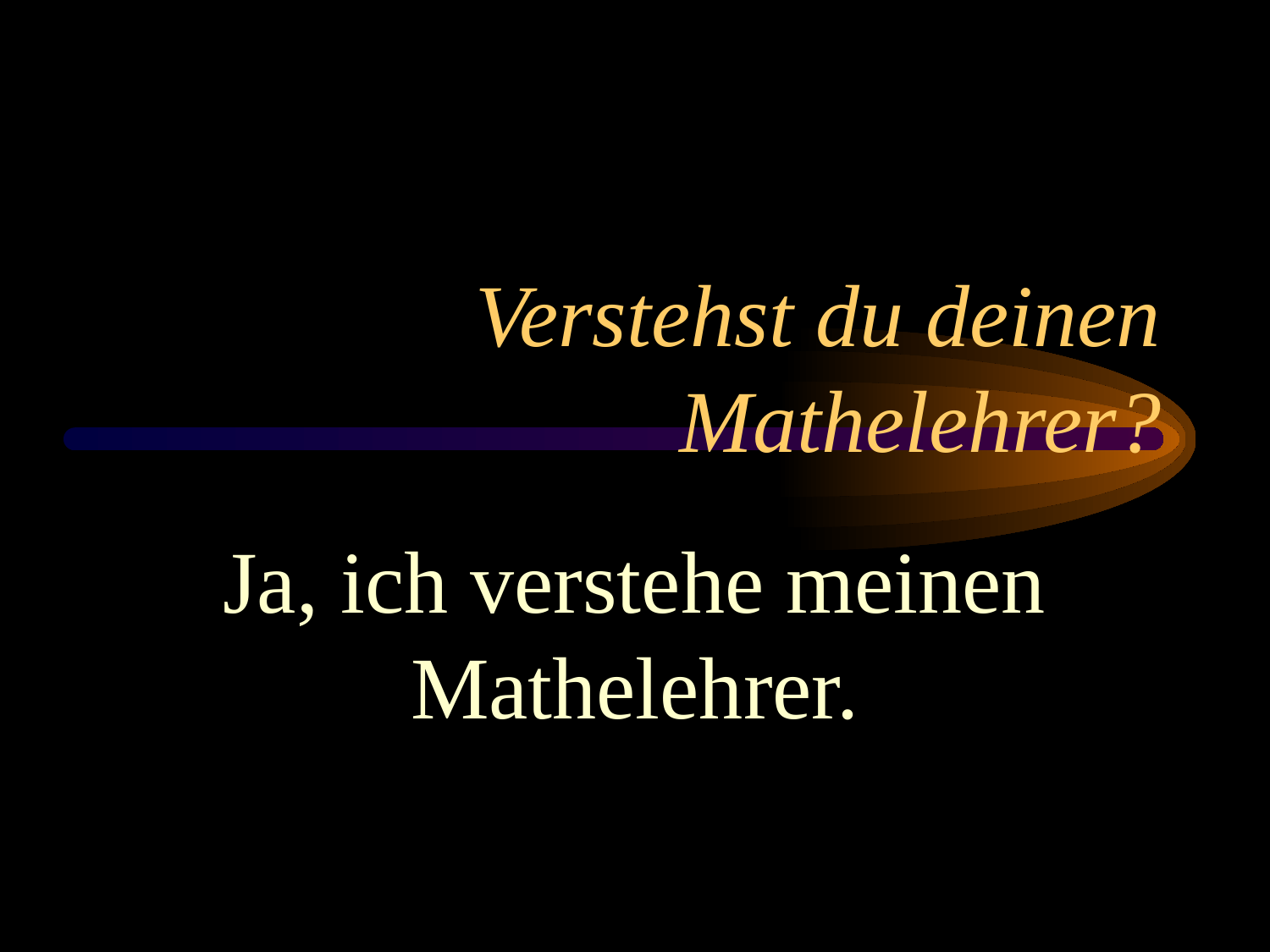

# Verstehst du deinen Mathelehrer?
Ja, ich verstehe meinen Mathelehrer.